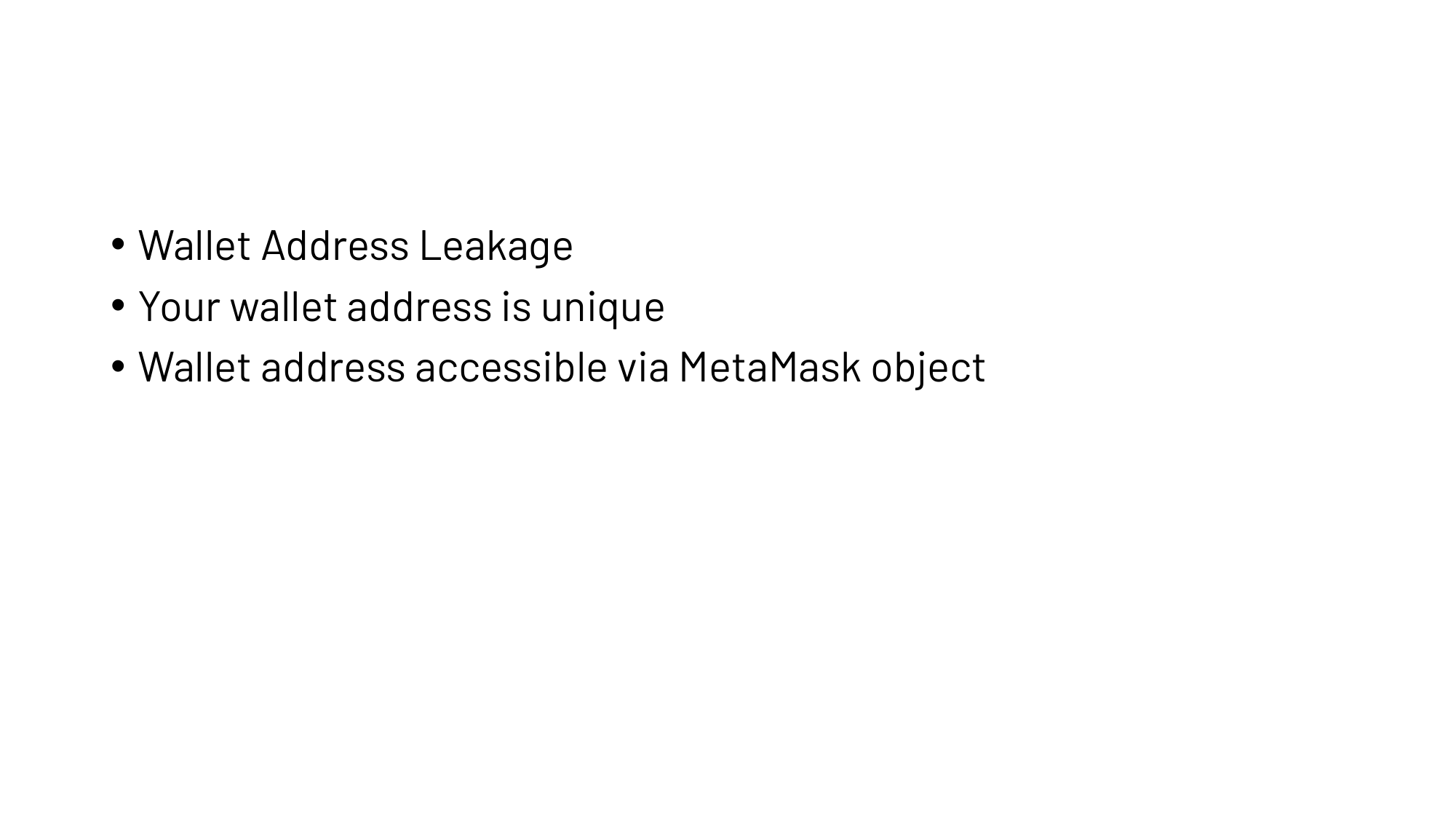

#
Wallet Address Leakage
Your wallet address is unique
Wallet address accessible via MetaMask object